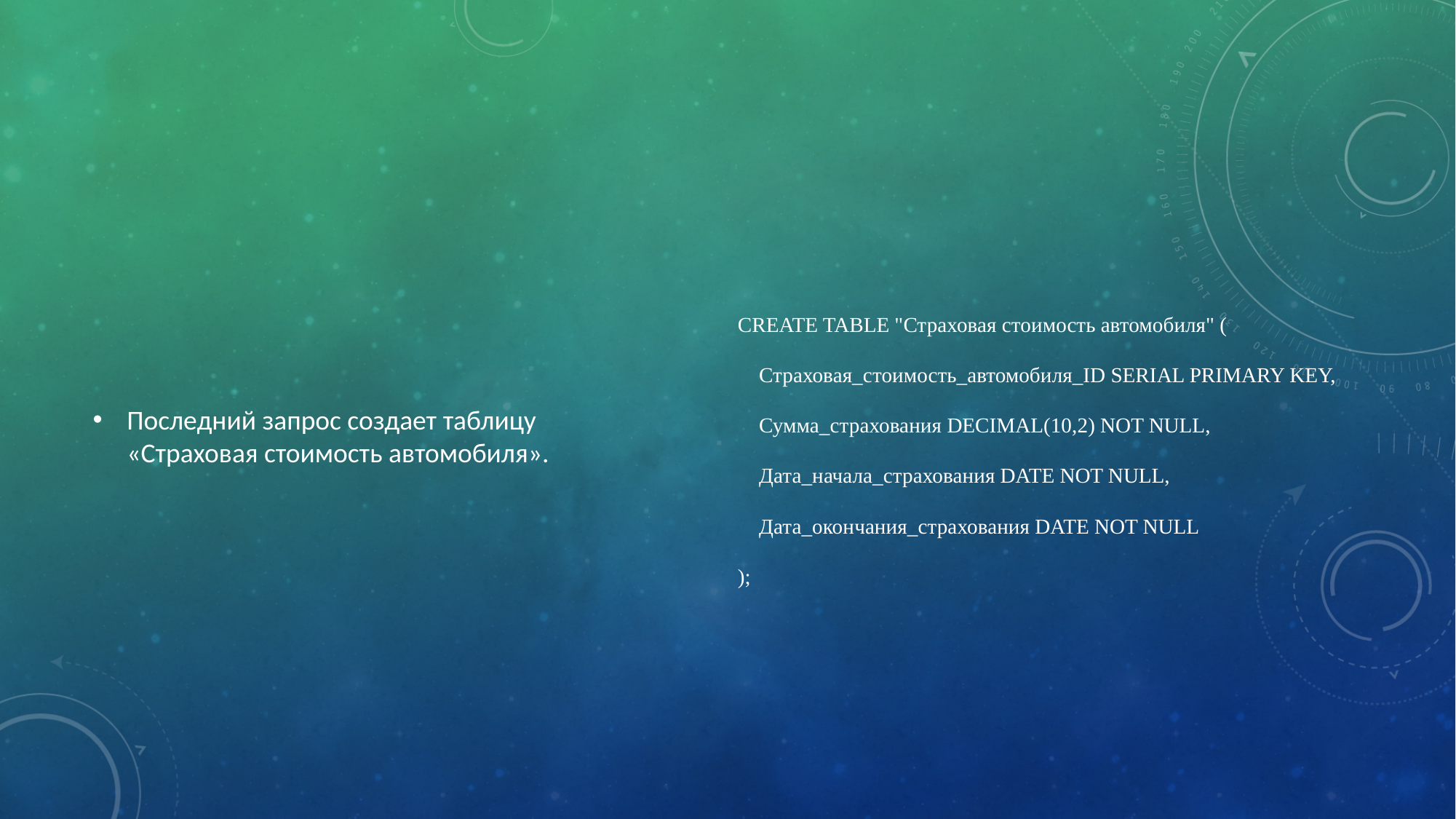

Последний запрос создает таблицу «Страховая стоимость автомобиля».

CREATE TABLE "Страховая стоимость автомобиля" (
    Страховая_стоимость_автомобиля_ID SERIAL PRIMARY KEY,
    Сумма_страхования DECIMAL(10,2) NOT NULL,
    Дата_начала_страхования DATE NOT NULL,
    Дата_окончания_страхования DATE NOT NULL
);